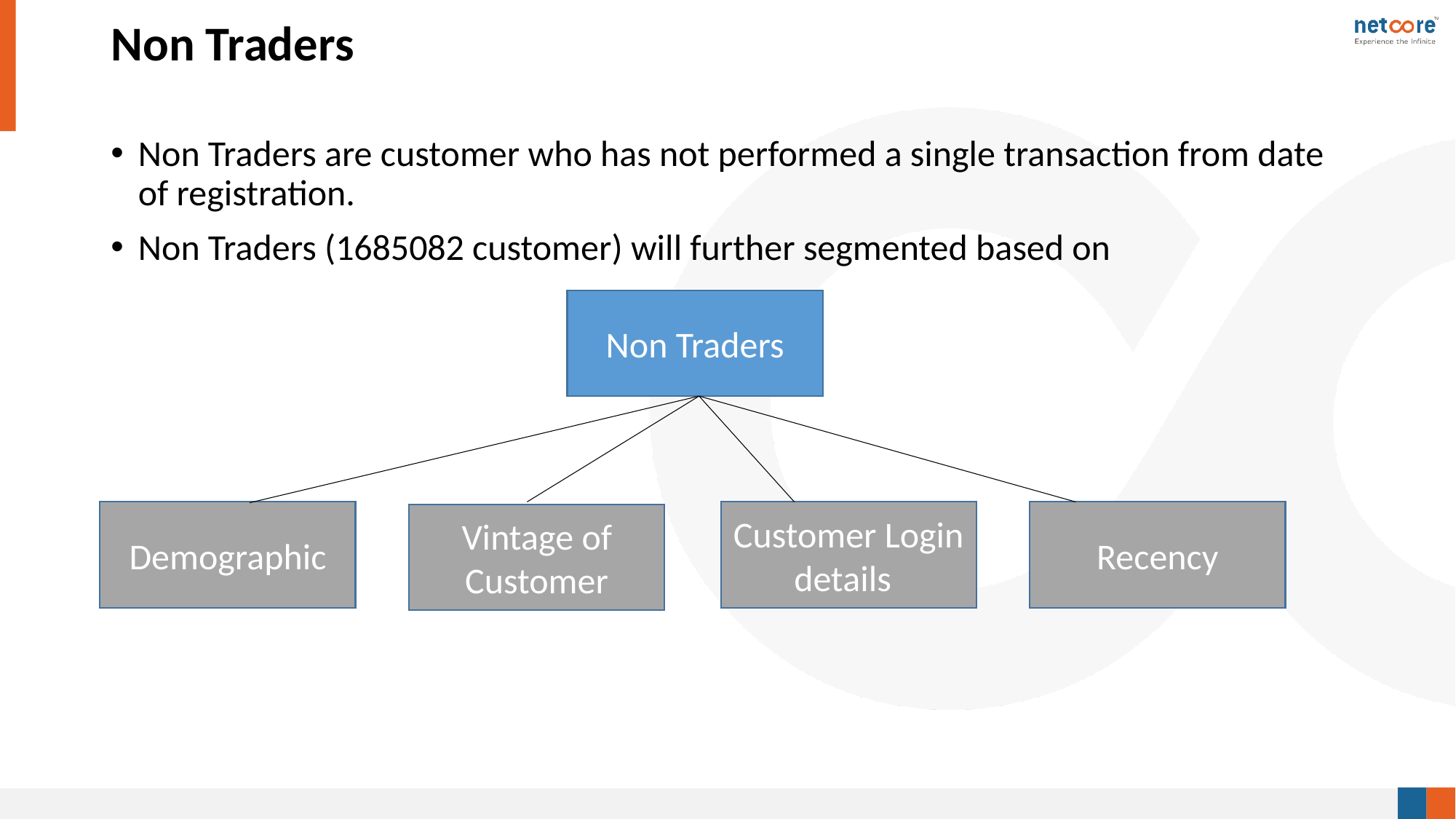

# Non Traders
Non Traders are customer who has not performed a single transaction from date of registration.
Non Traders (1685082 customer) will further segmented based on

Non Traders
Customer Login details
Recency
Demographic
Vintage of Customer